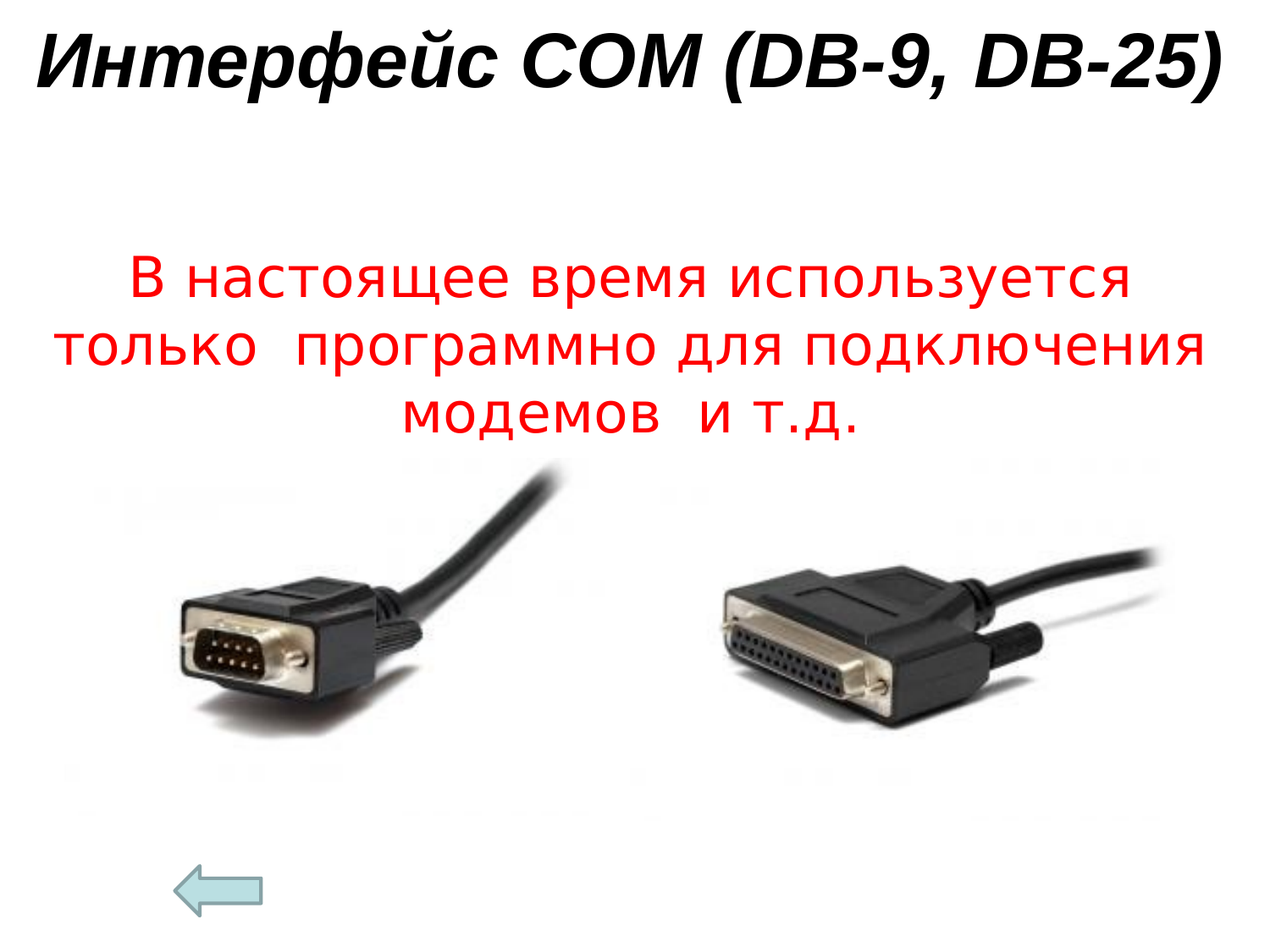

# Интерфейс COM (DB-9, DB-25)
В настоящее время используется только  программно для подключения модемов  и т.д.